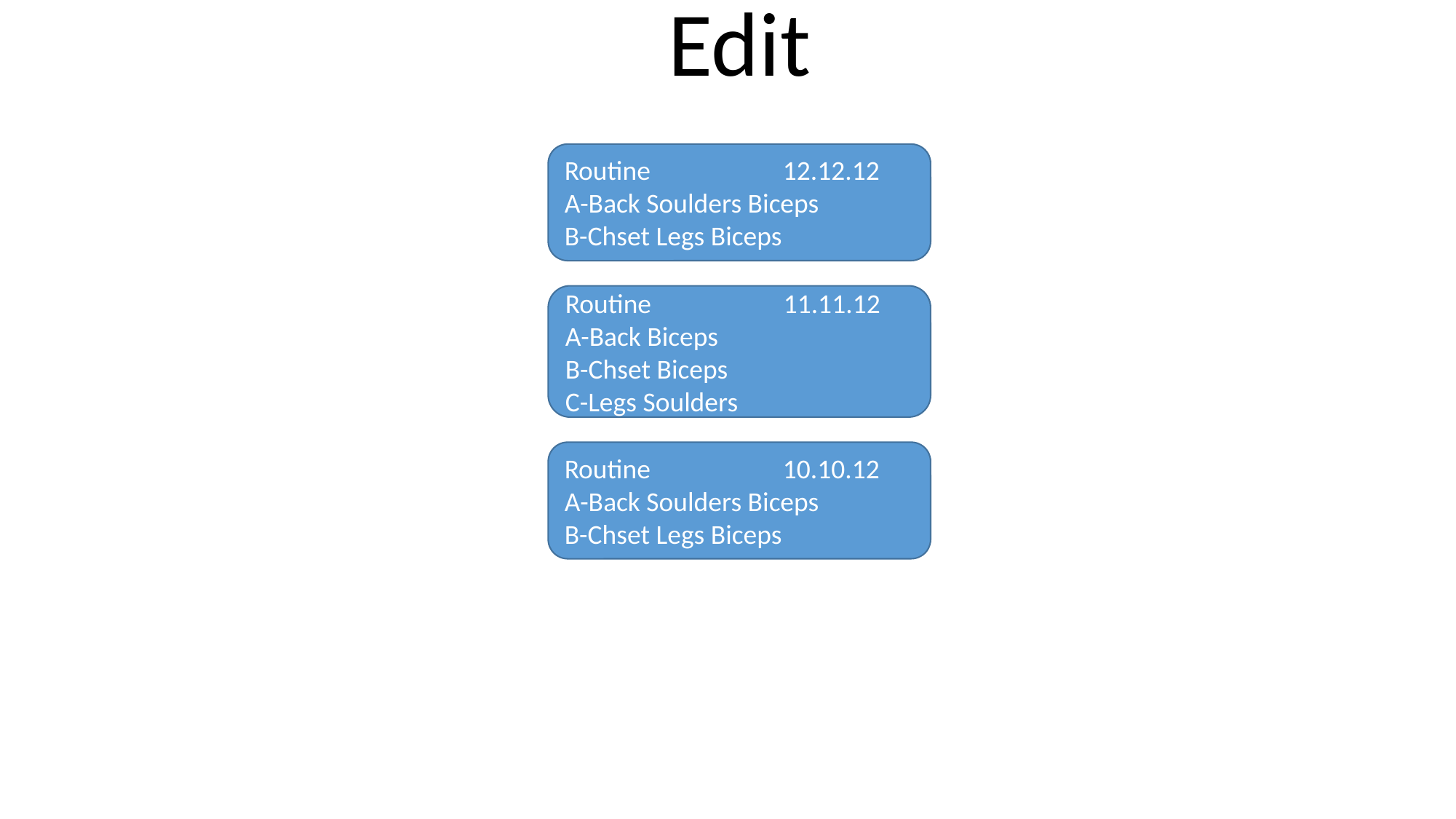

# Edit
Routine		12.12.12
A-Back Soulders Biceps
B-Chset Legs Biceps
Routine		11.11.12
A-Back Biceps
B-Chset Biceps
C-Legs Soulders
Routine		10.10.12
A-Back Soulders Biceps
B-Chset Legs Biceps